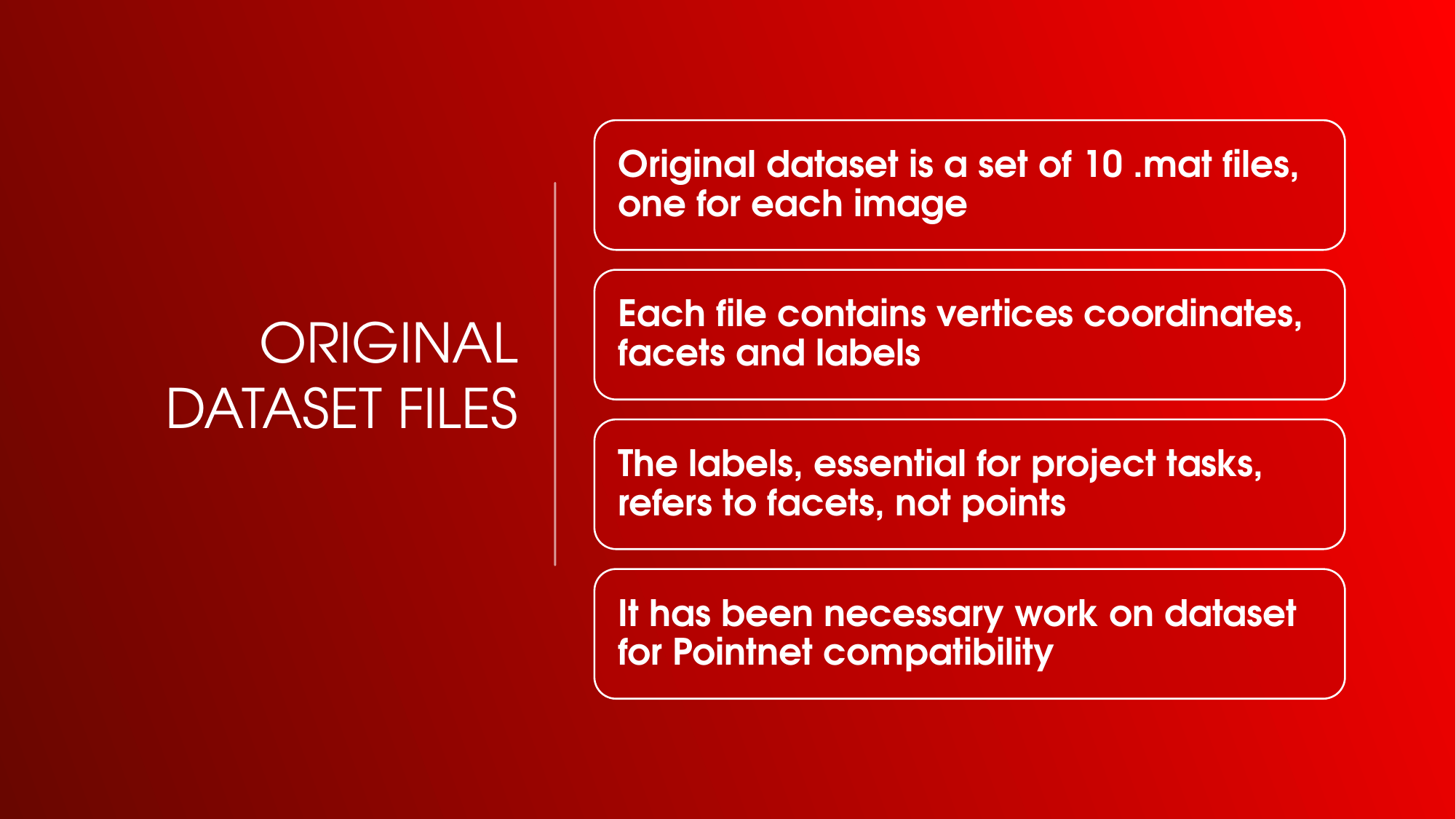

# Original dataset files
Original dataset is a set of 10 .mat files, one for each image
Each file contains vertices coordinates, facets and labels
The labels, essential for project tasks, refers to facets, not points
It has been necessary work on dataset for Pointnet compatibility